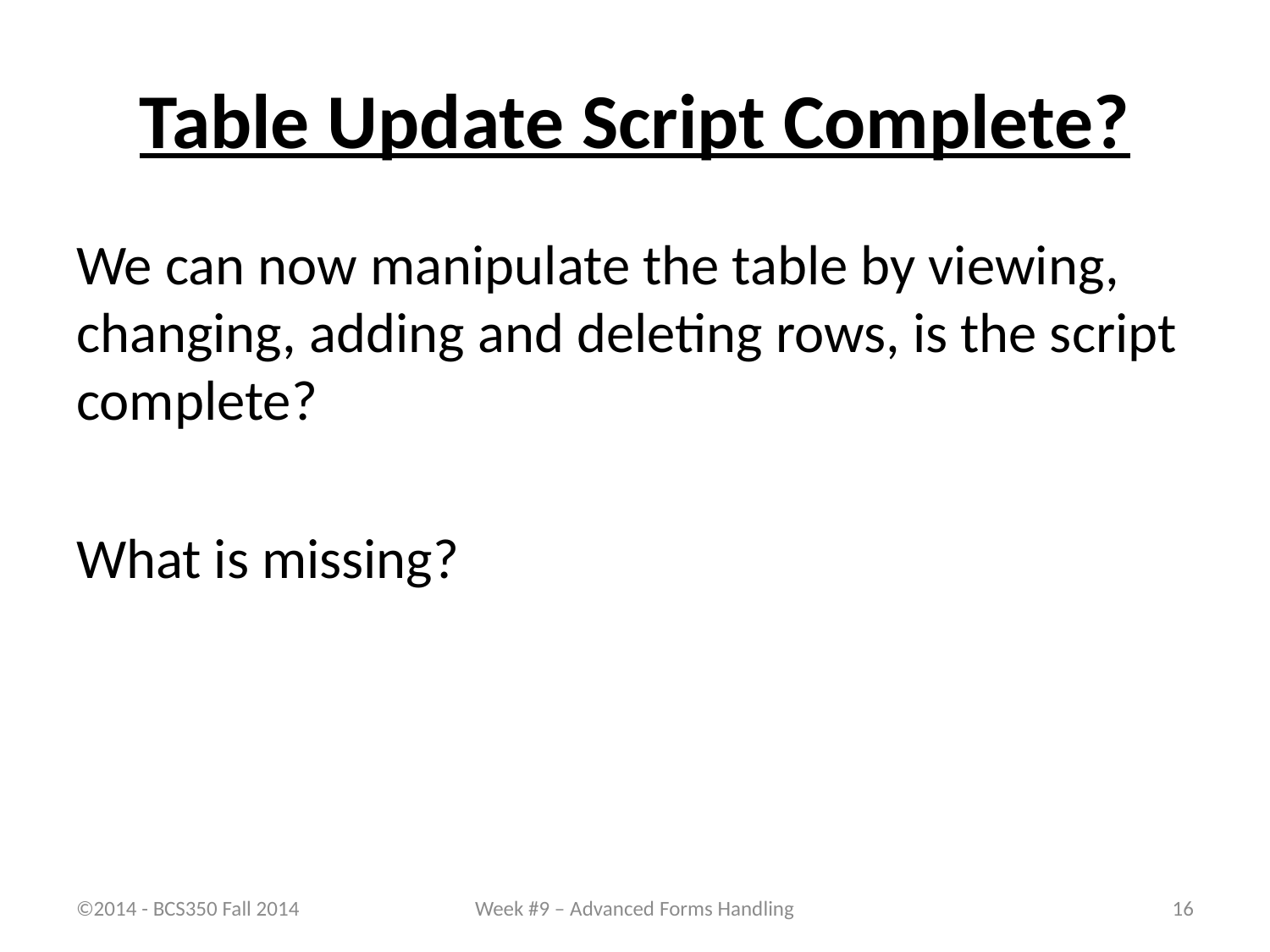

# Table Update Script Complete?
We can now manipulate the table by viewing, changing, adding and deleting rows, is the script complete?

What is missing?
©2014 - BCS350 Fall 2014
Week #9 – Advanced Forms Handling
16